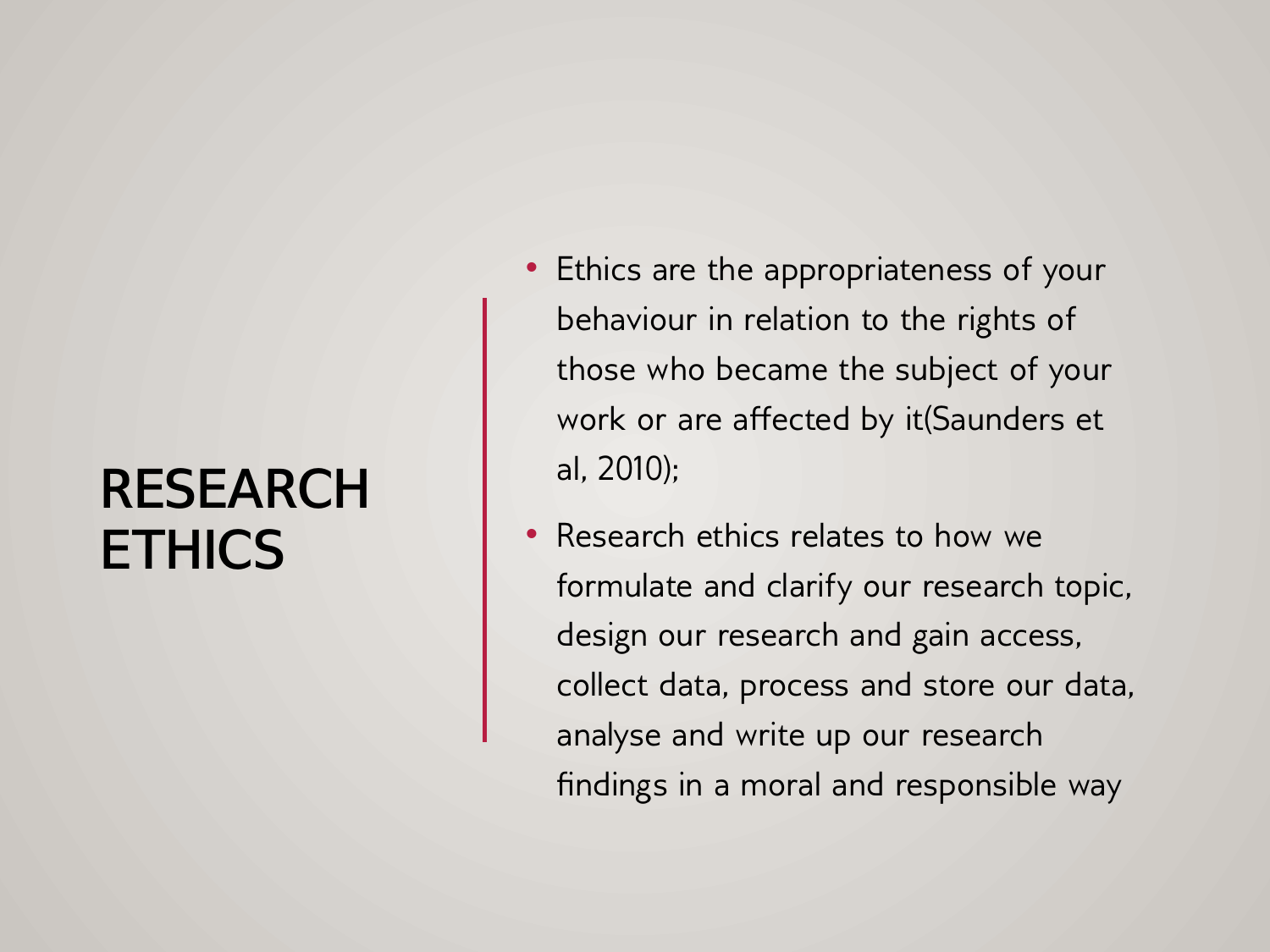

# Research Ethics
Ethics are the appropriateness of your behaviour in relation to the rights of those who became the subject of your work or are affected by it(Saunders et al, 2010);
Research ethics relates to how we formulate and clarify our research topic, design our research and gain access, collect data, process and store our data, analyse and write up our research findings in a moral and responsible way